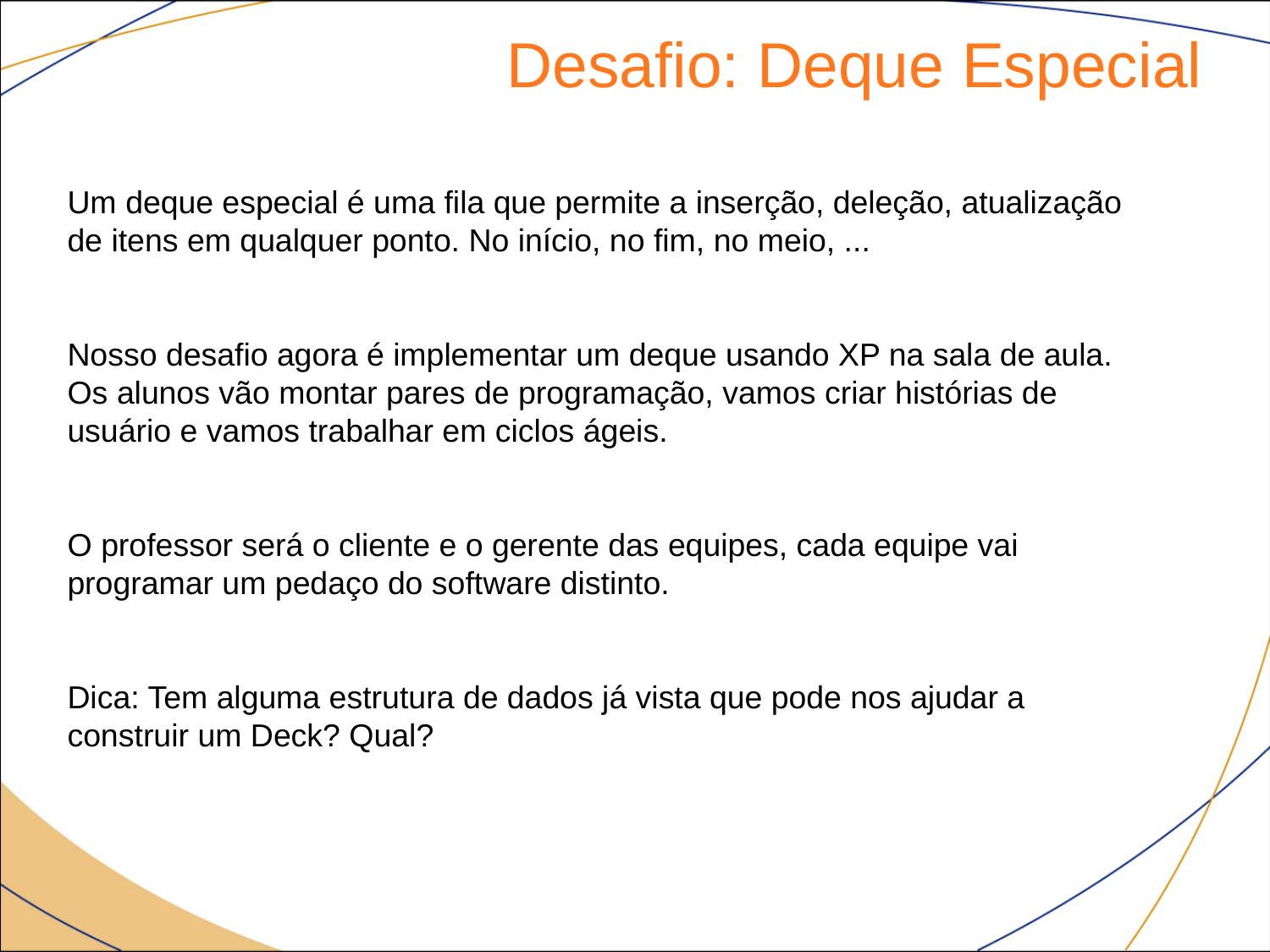

Desafio: Deque Especial
Um deque especial é uma fila que permite a inserção, deleção, atualização de itens em qualquer ponto. No início, no fim, no meio, ...

Nosso desafio agora é implementar um deque usando XP na sala de aula. Os alunos vão montar pares de programação, vamos criar histórias de usuário e vamos trabalhar em ciclos ágeis.

O professor será o cliente e o gerente das equipes, cada equipe vai programar um pedaço do software distinto.

Dica: Tem alguma estrutura de dados já vista que pode nos ajudar a construir um Deck? Qual?